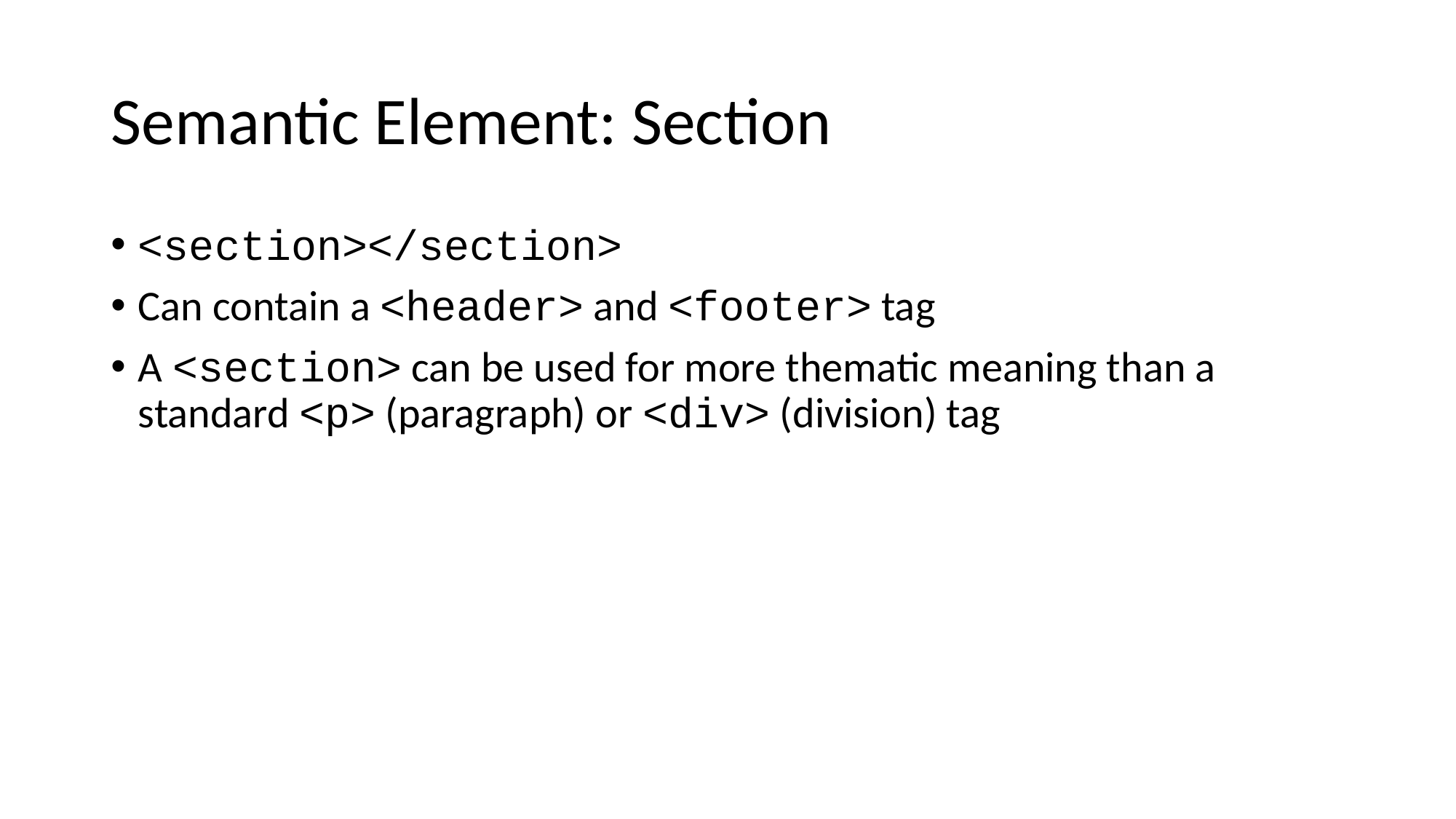

# Semantic Element: Section
<section></section>
Can contain a <header> and <footer> tag
A <section> can be used for more thematic meaning than a standard <p> (paragraph) or <div> (division) tag